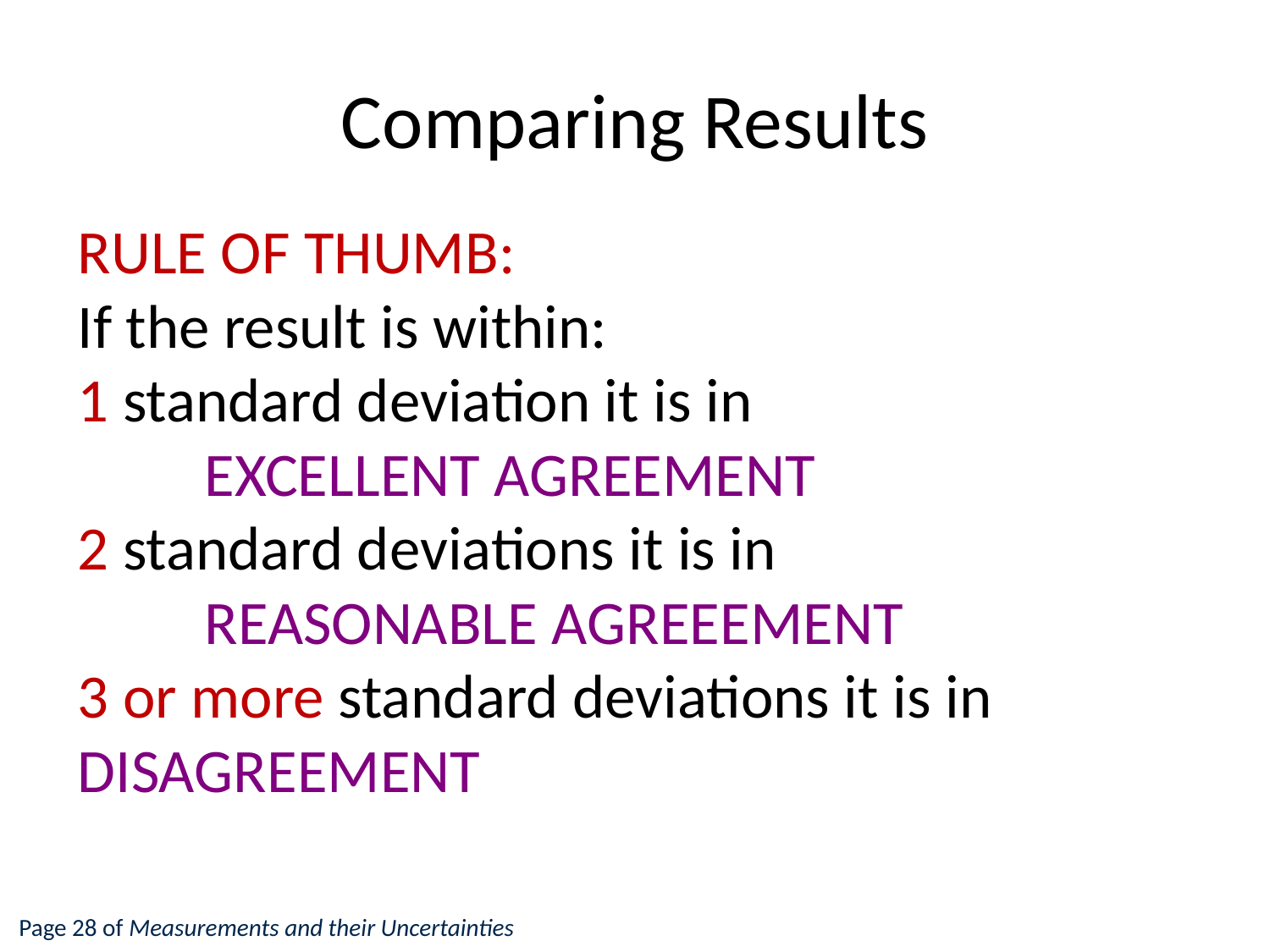

# Comparing Results
RULE OF THUMB:
If the result is within:
1 standard deviation it is in
	EXCELLENT AGREEMENT
2 standard deviations it is in
 	REASONABLE AGREEEMENT
3 or more standard deviations it is in 	DISAGREEMENT
Page 28 of Measurements and their Uncertainties